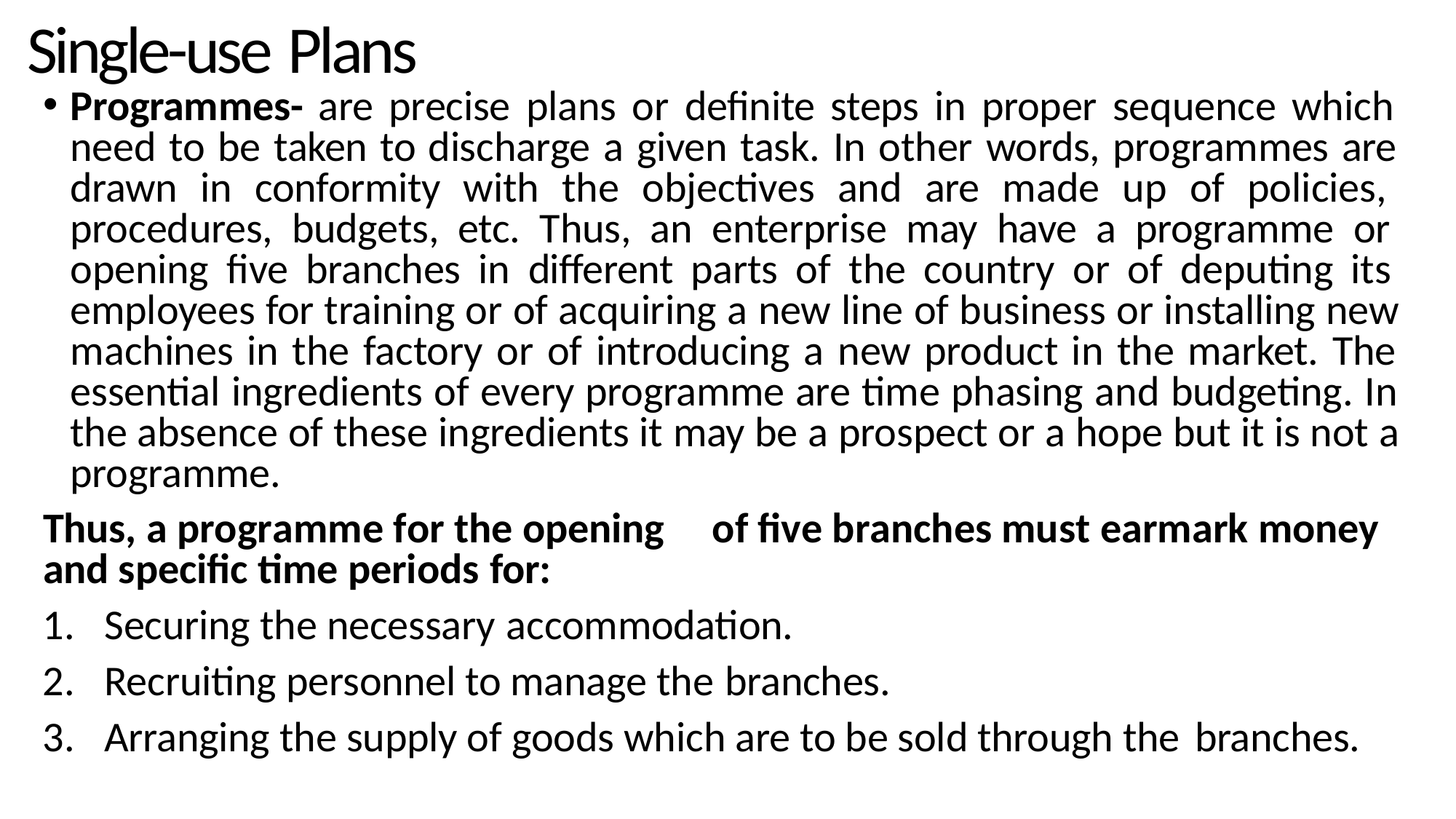

# Single-use Plans
Programmes- are precise plans or definite steps in proper sequence which  need to be taken to discharge a given task. In other words, programmes are  drawn in conformity with the objectives and are made up of policies,  procedures, budgets, etc. Thus, an enterprise may have a programme or  opening five branches in different parts of the country or of deputing its  employees for training or of acquiring a new line of business or installing new  machines in the factory or of introducing a new product in the market. The  essential ingredients of every programme are time phasing and budgeting. In  the absence of these ingredients it may be a prospect or a hope but it is not a  programme.
Thus, a programme for the opening	of five branches must earmark money and specific time periods for:
Securing the necessary accommodation.
Recruiting personnel to manage the branches.
Arranging the supply of goods which are to be sold through the branches.